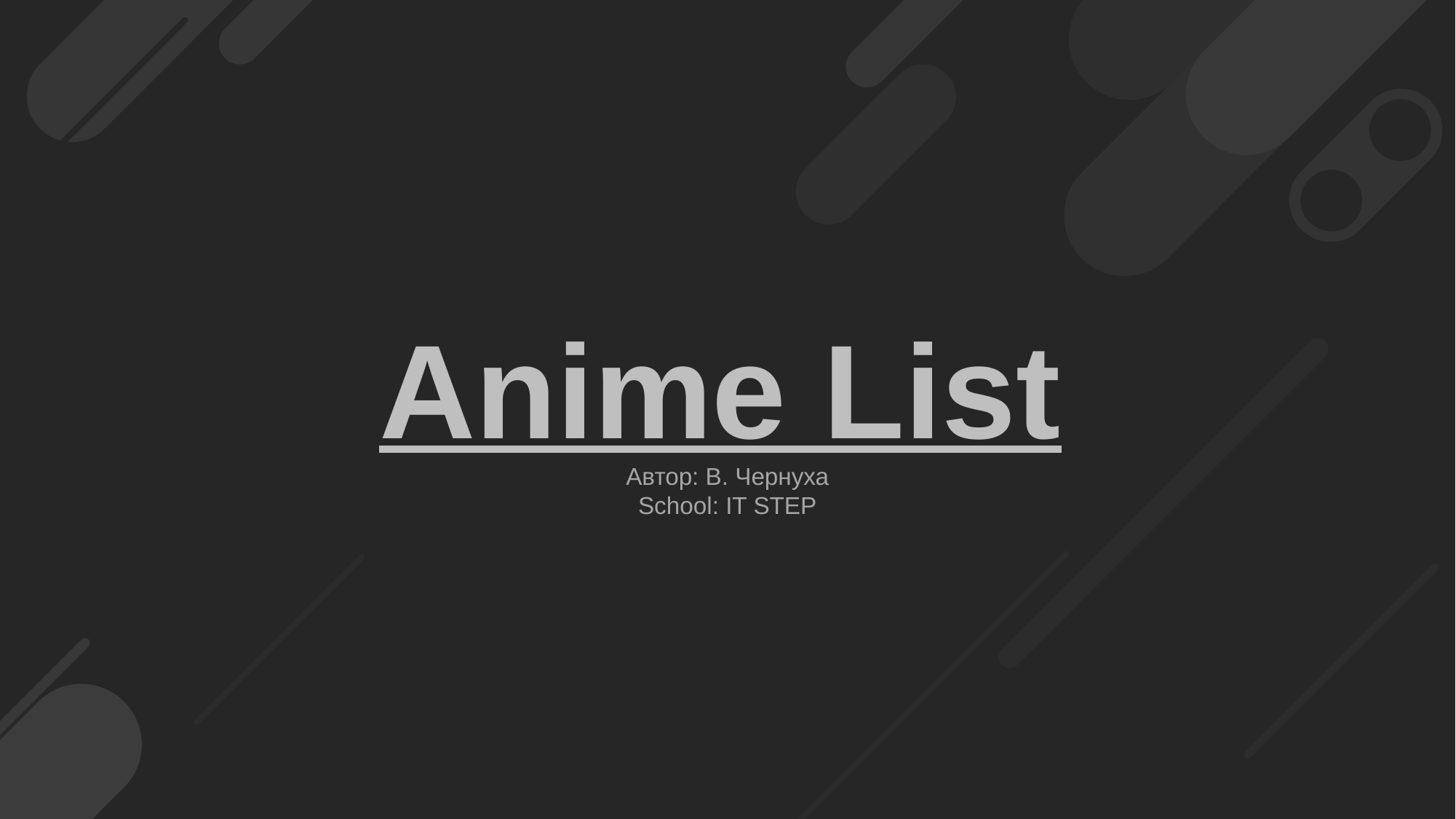

Anime List
Автор: В. Чернуха
School: IT STEP